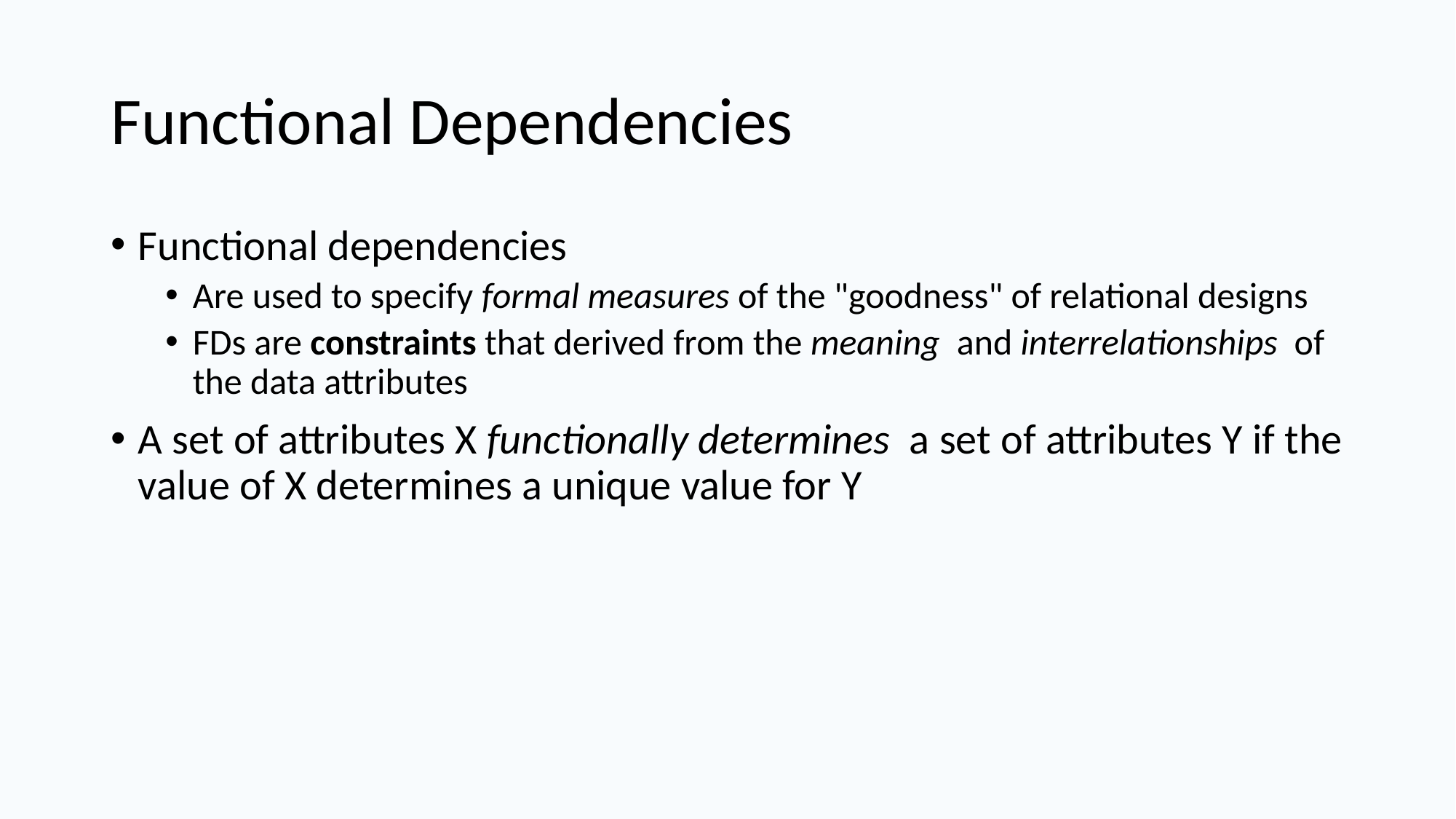

# Functional Dependencies
Functional dependencies
Are used to specify formal measures of the "goodness" of relational designs
FDs are constraints that derived from the meaning  and interrelationships  of the data attributes
A set of attributes X functionally determines  a set of attributes Y if the value of X determines a unique value for Y